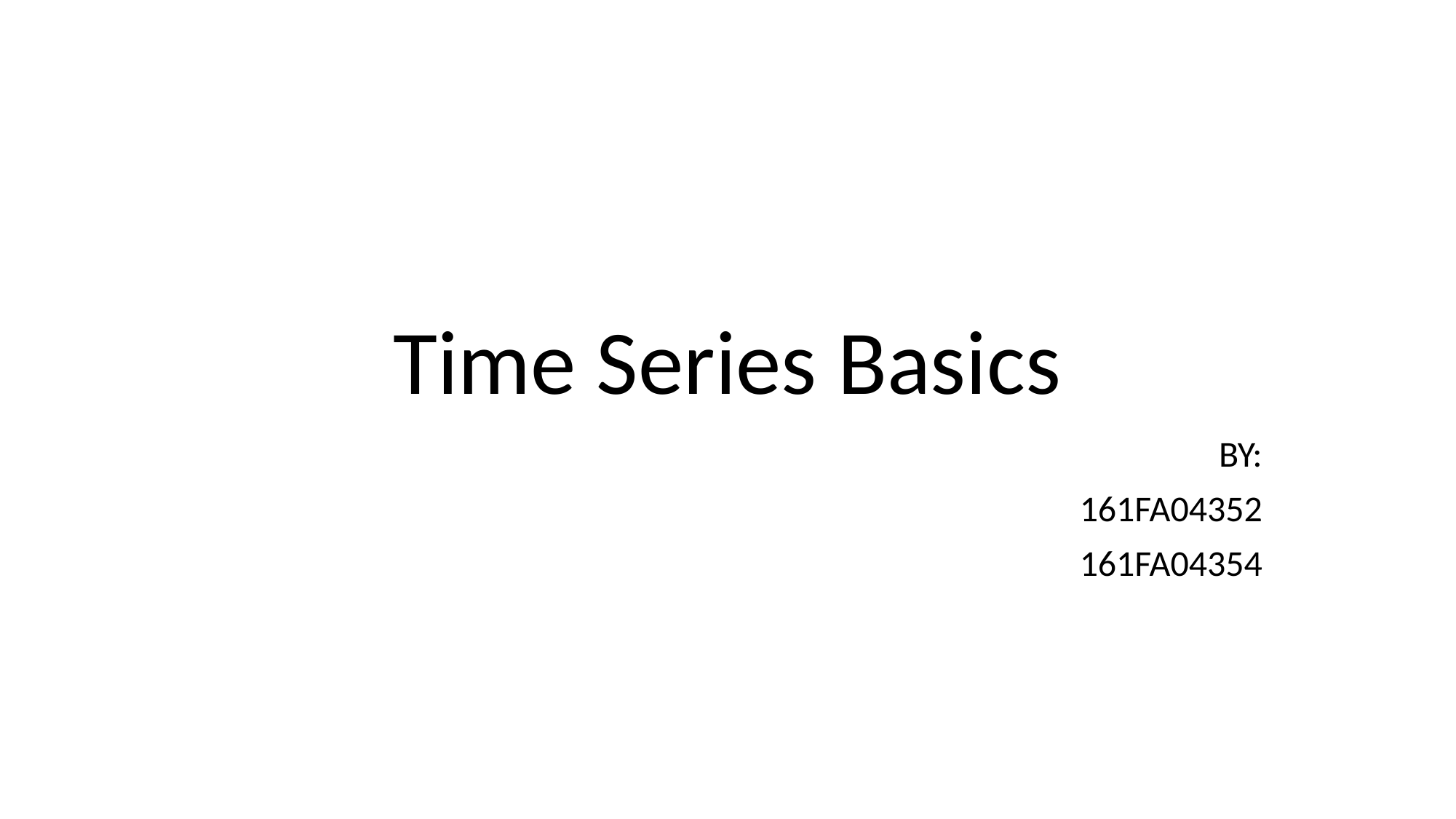

# Time Series Basics
BY:
161FA04352
161FA04354